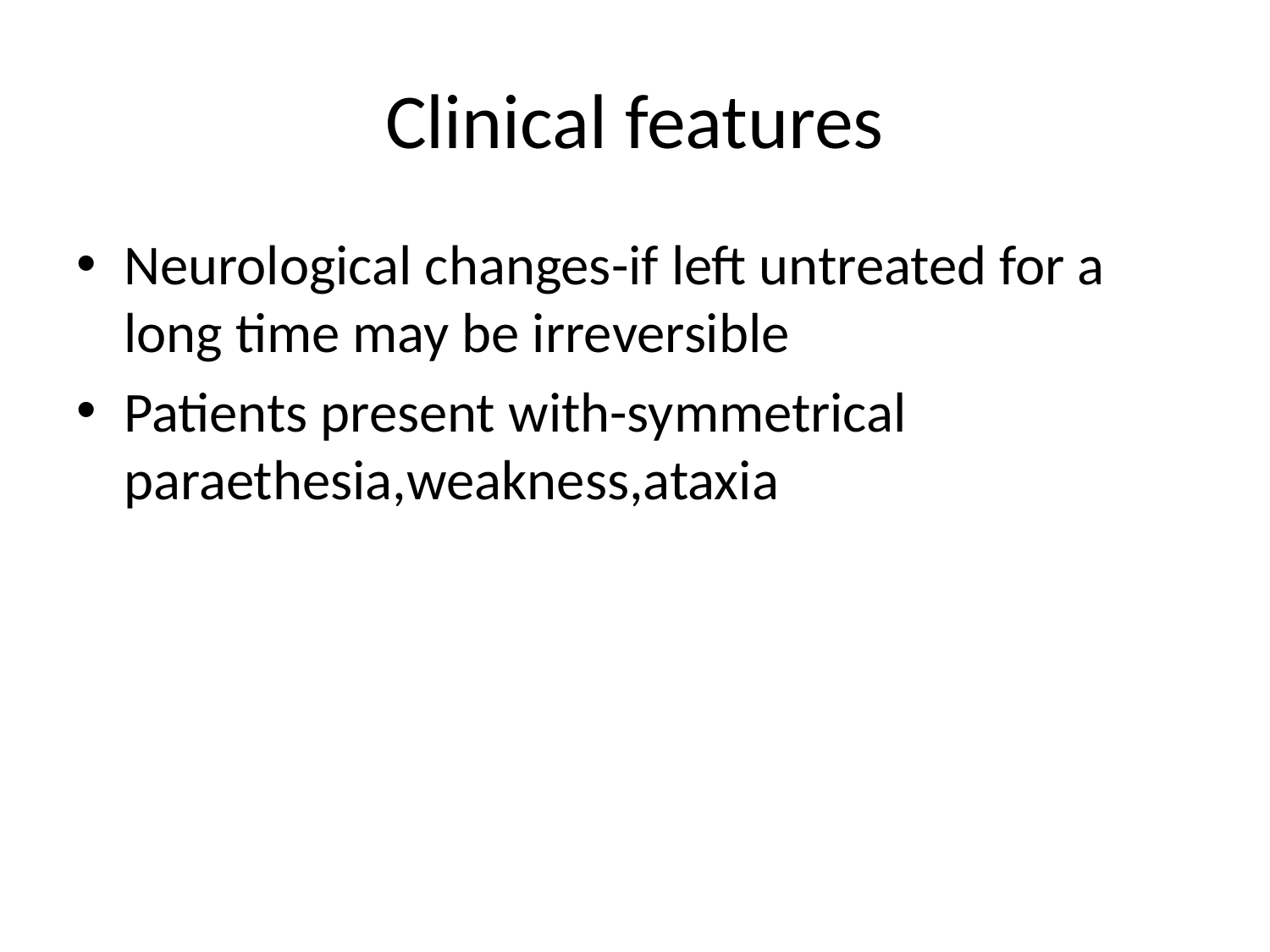

# Clinical features
Neurological changes-if left untreated for a long time may be irreversible
Patients present with-symmetrical paraethesia,weakness,ataxia